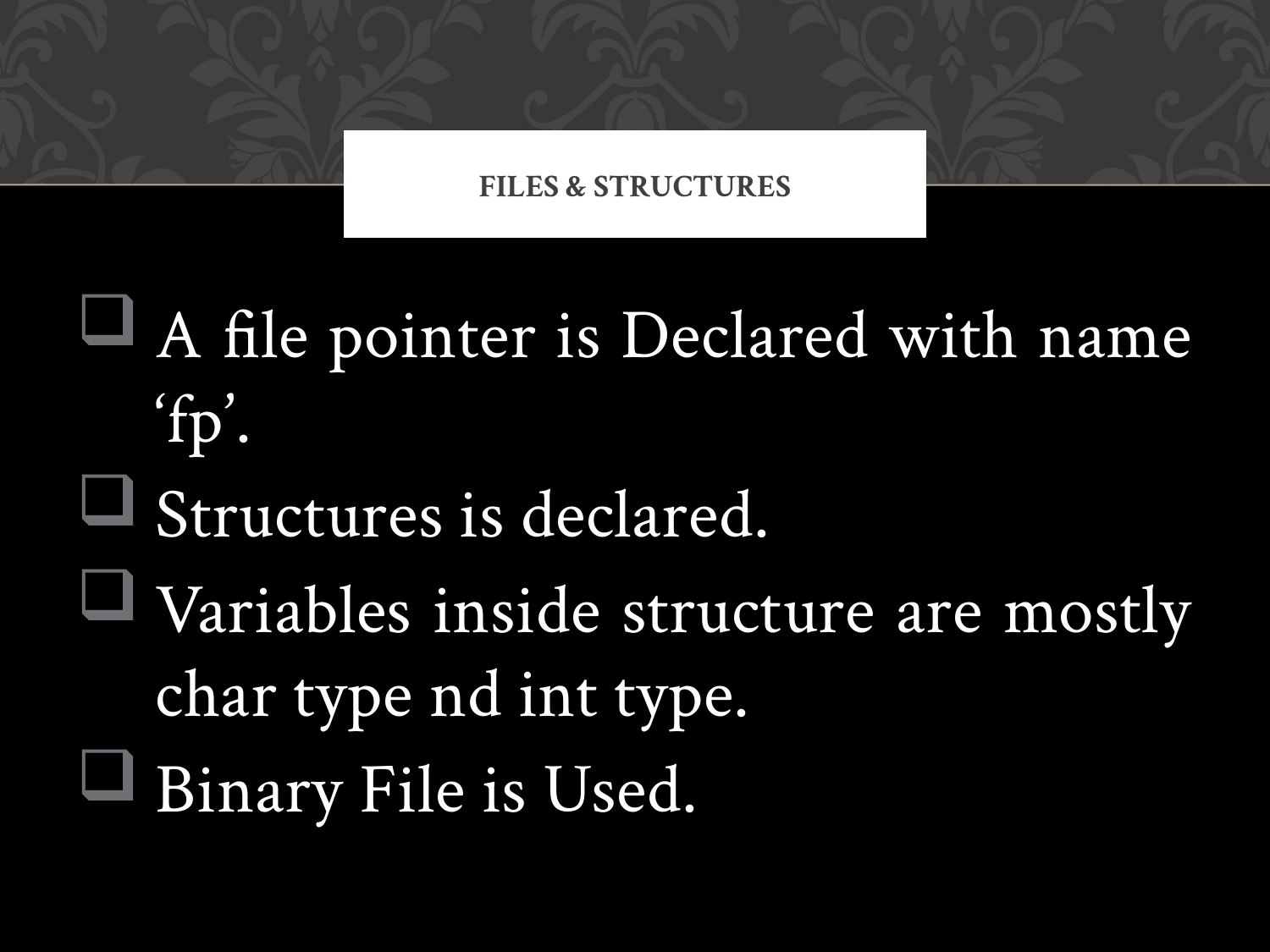

# Files & Structures
A file pointer is Declared with name ‘fp’.
Structures is declared.
Variables inside structure are mostly char type nd int type.
Binary File is Used.